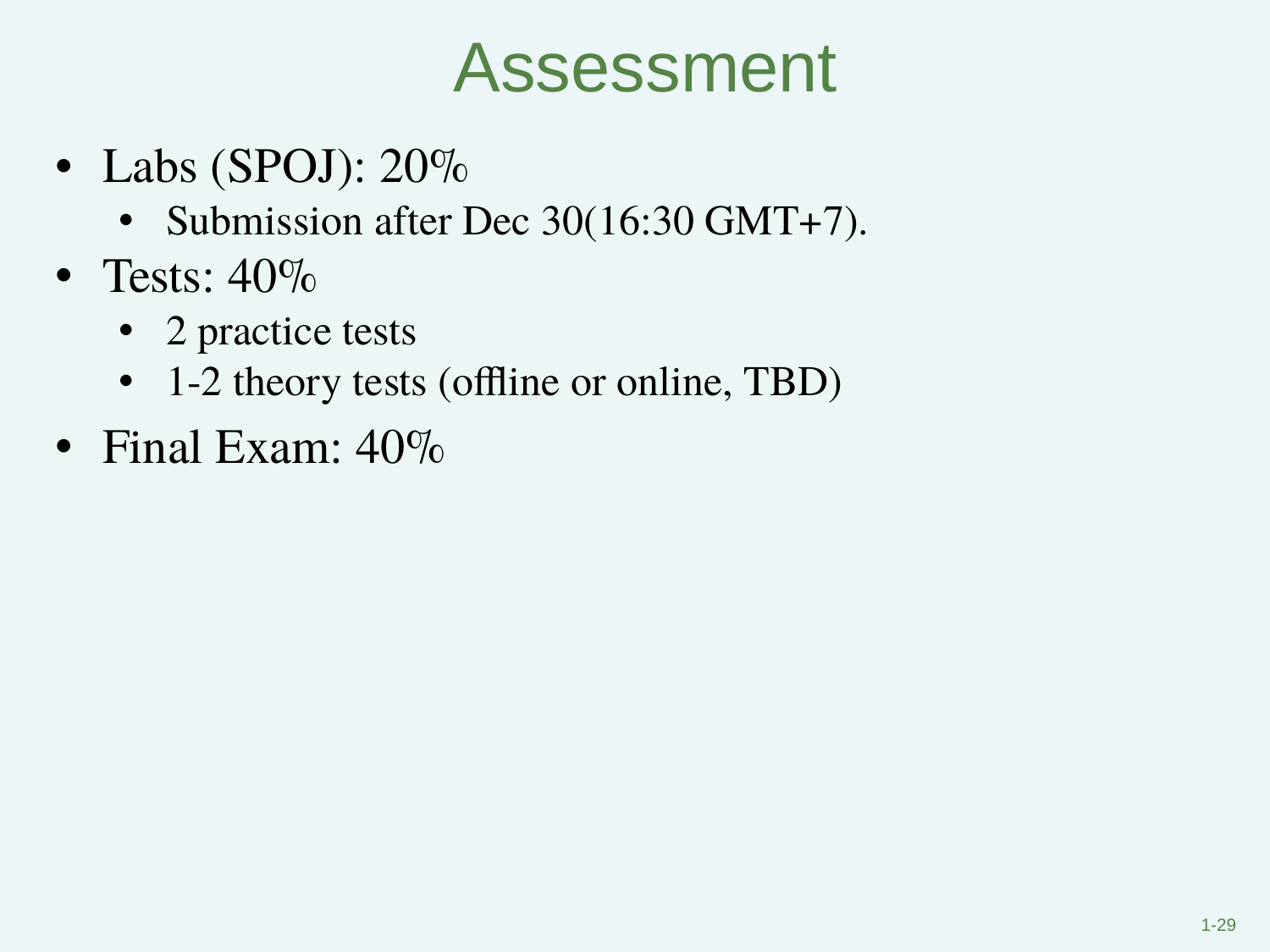

# Assessment
Labs (SPOJ): 20%
Submission after Dec 30(16:30 GMT+7).
Tests: 40%
2 practice tests
1-2 theory tests (offline or online, TBD)
Final Exam: 40%

1-29